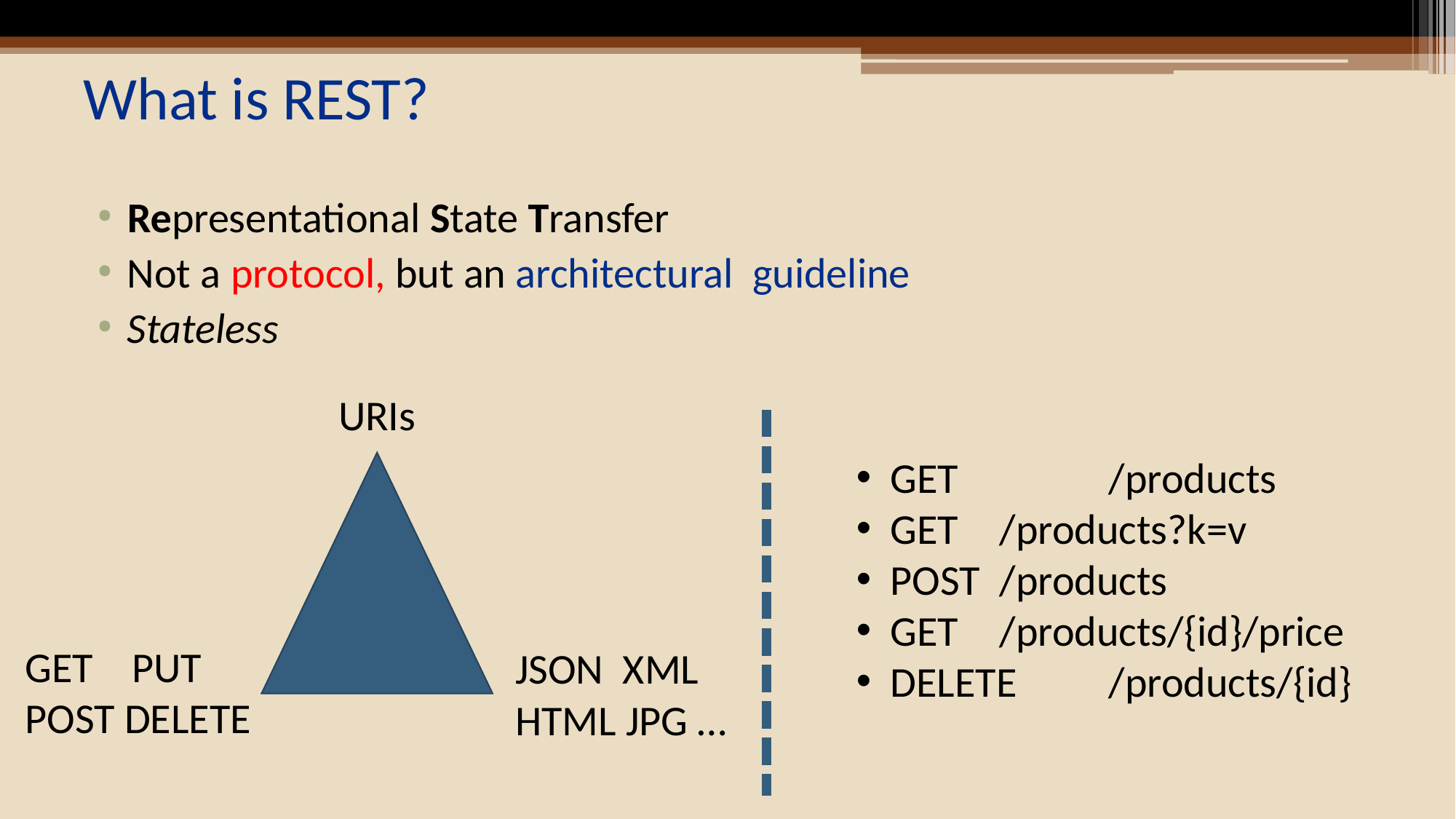

# What is REST?
Representational State Transfer
Not a protocol, but an architectural  guideline
Stateless

URIs

GET    PUT POST DELETE
JSON  XML HTML JPG …
GET	 	/products
GET 	/products?k=v
POST 	/products
GET 	/products/{id}/price
DELETE 	/products/{id}